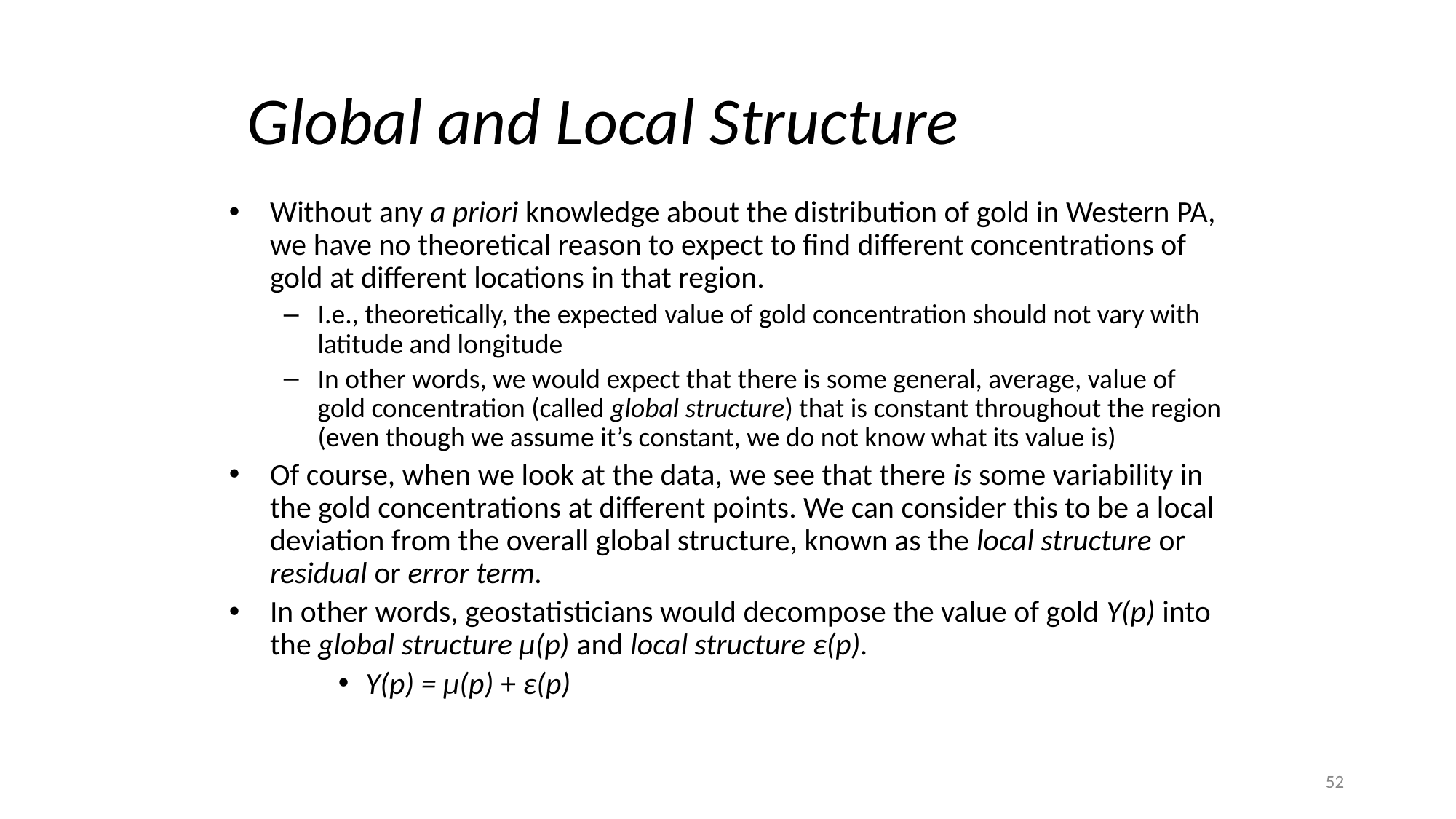

# Global and Local Structure
Without any a priori knowledge about the distribution of gold in Western PA, we have no theoretical reason to expect to find different concentrations of gold at different locations in that region.
I.e., theoretically, the expected value of gold concentration should not vary with latitude and longitude
In other words, we would expect that there is some general, average, value of gold concentration (called global structure) that is constant throughout the region (even though we assume it’s constant, we do not know what its value is)
Of course, when we look at the data, we see that there is some variability in the gold concentrations at different points. We can consider this to be a local deviation from the overall global structure, known as the local structure or residual or error term.
In other words, geostatisticians would decompose the value of gold Y(p) into the global structure μ(p) and local structure ε(p).
Y(p) = μ(p) + ε(p)
52